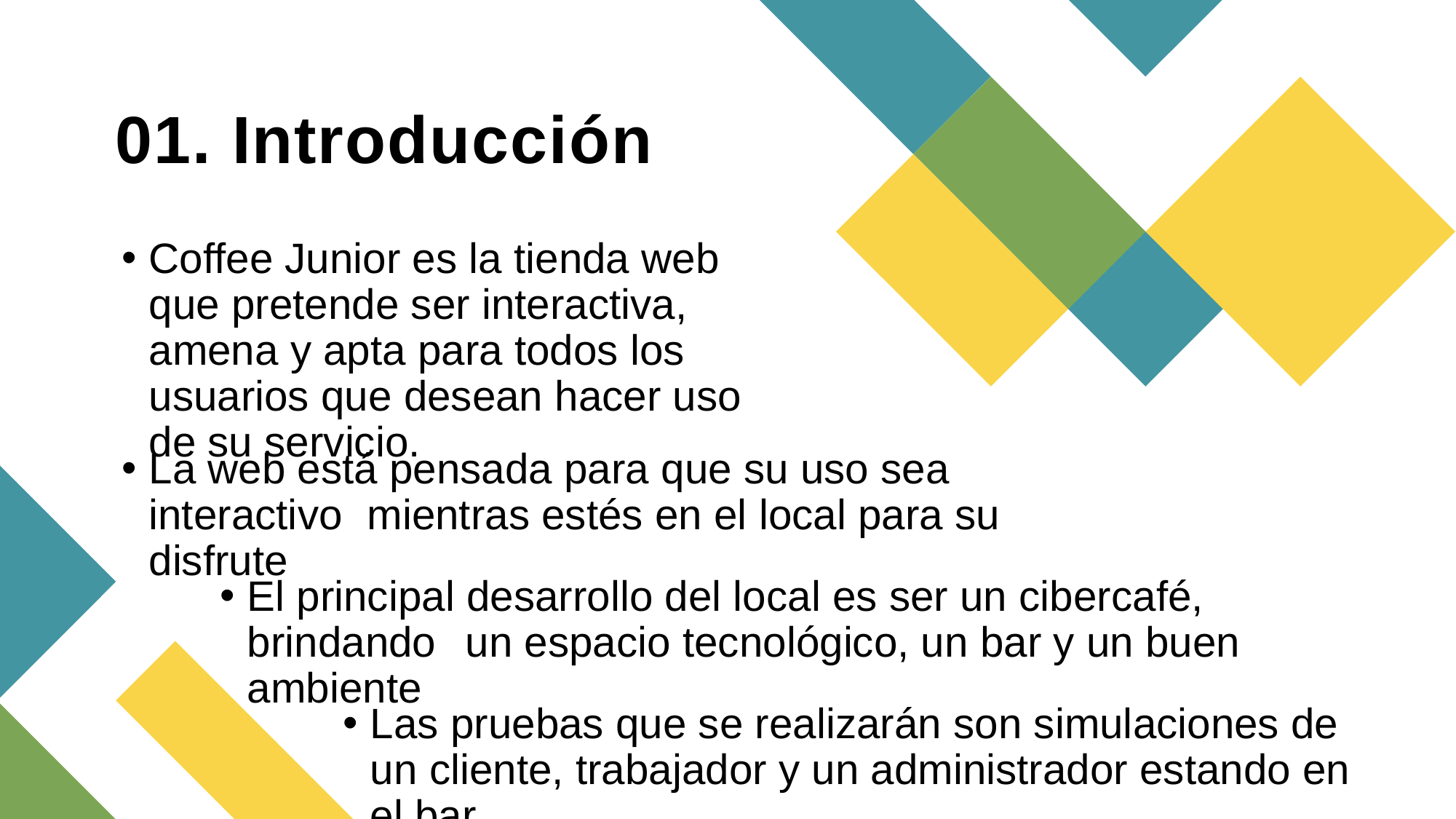

# 01. Introducción
Coffee Junior es la tienda web que pretende ser interactiva, amena y apta para todos los usuarios que desean hacer uso de su servicio.
La web está pensada para que su uso sea interactivo 	mientras estés en el local para su disfrute
El principal desarrollo del local es ser un cibercafé, brindando 	un espacio tecnológico, un bar y un buen ambiente
Las pruebas que se realizarán son simulaciones de un cliente, trabajador y un administrador estando en el bar